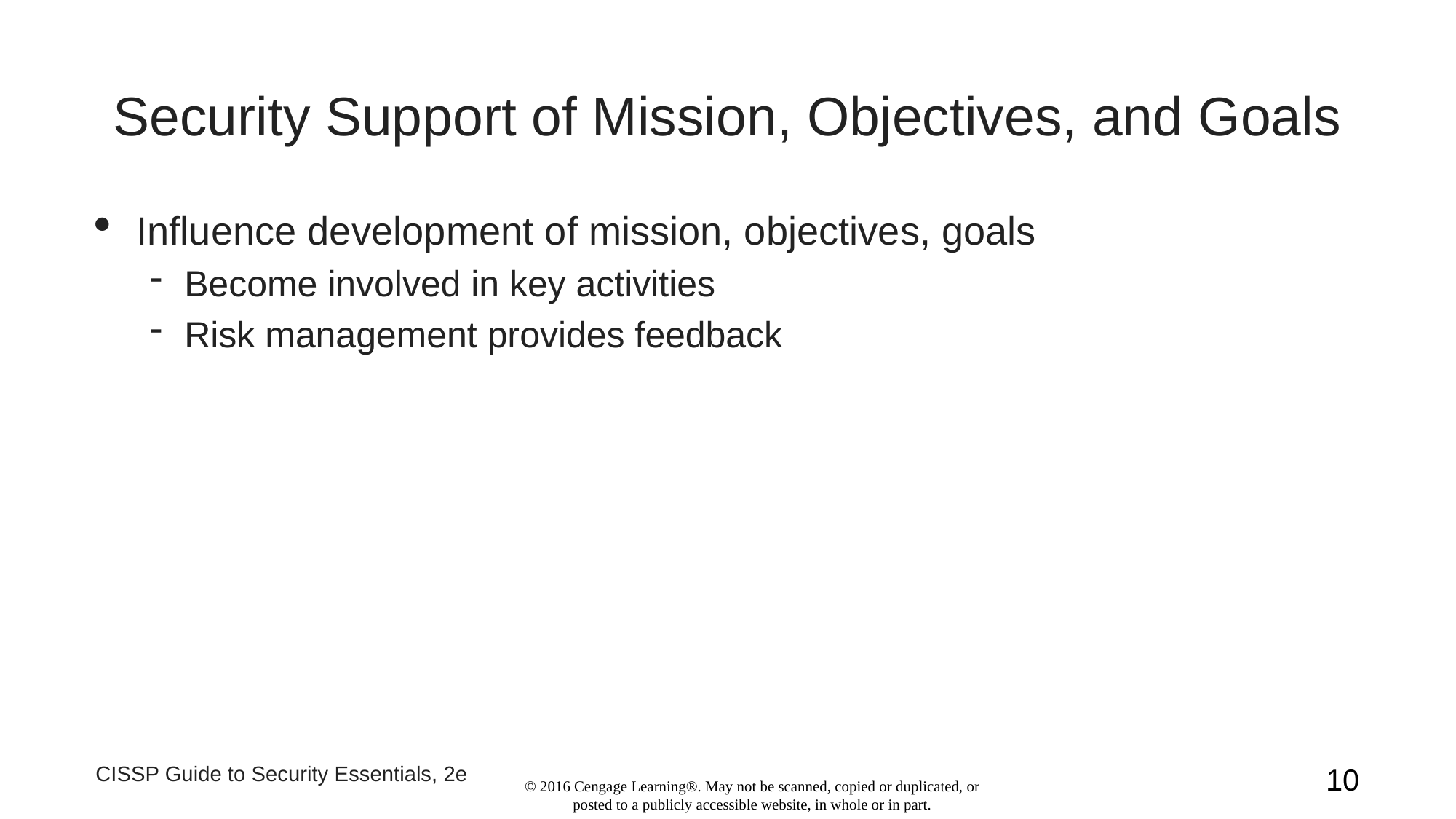

Security Support of Mission, Objectives, and Goals
Influence development of mission, objectives, goals
Become involved in key activities
Risk management provides feedback
CISSP Guide to Security Essentials, 2e
10
© 2016 Cengage Learning®. May not be scanned, copied or duplicated, or posted to a publicly accessible website, in whole or in part.